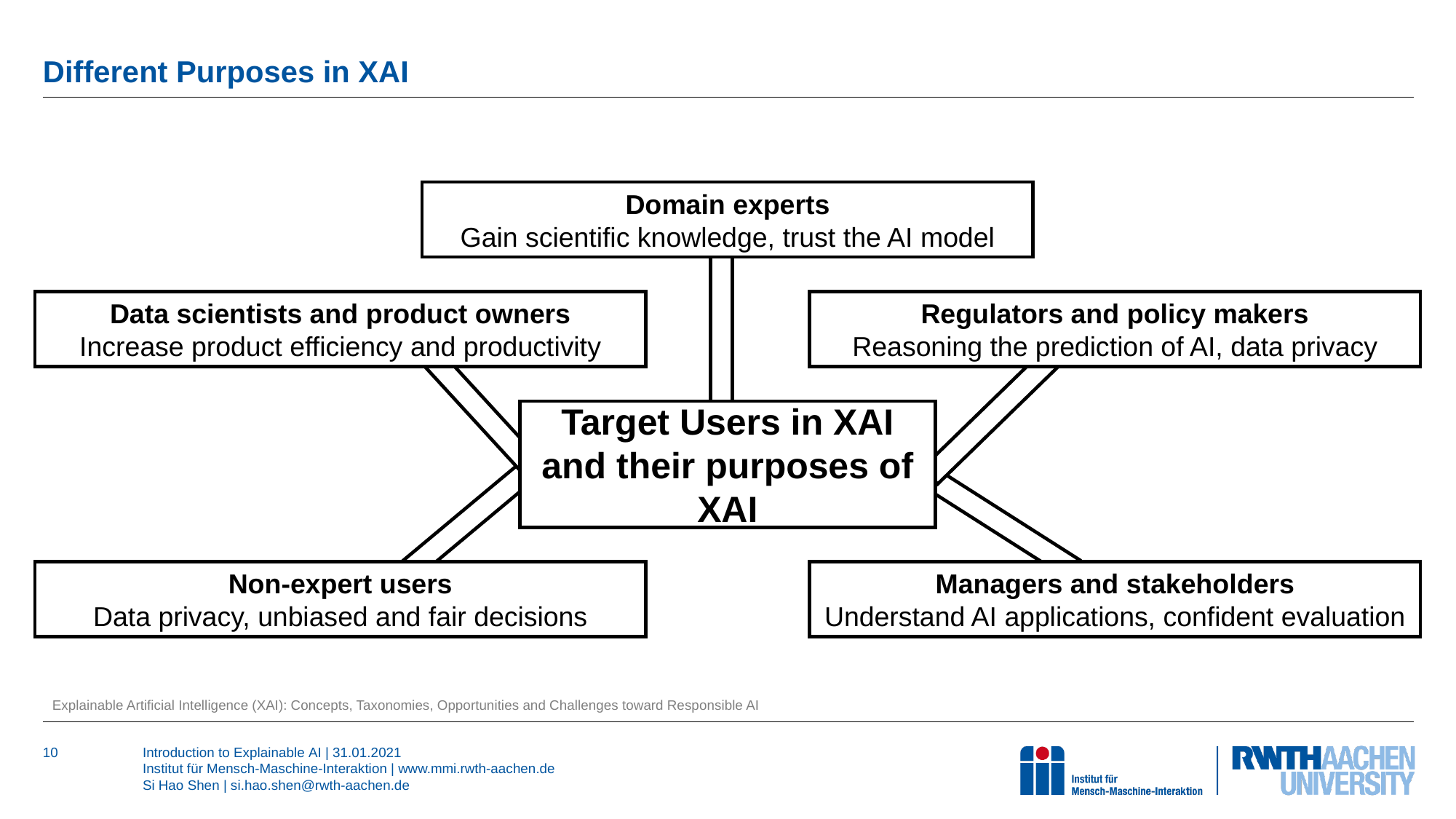

# Different Purposes in XAI

Domain experts
Gain scientific knowledge, trust the AI model

Data scientists and product owners
Increase product efficiency and productivity
Regulators and policy makers
Reasoning the prediction of AI, data privacy

Target Users in XAI
and their purposes of XAI

Managers and stakeholders
Understand AI applications, confident evaluation
Non-expert users
Data privacy, unbiased and fair decisions
Explainable Artificial Intelligence (XAI): Concepts, Taxonomies, Opportunities and Challenges toward Responsible AI